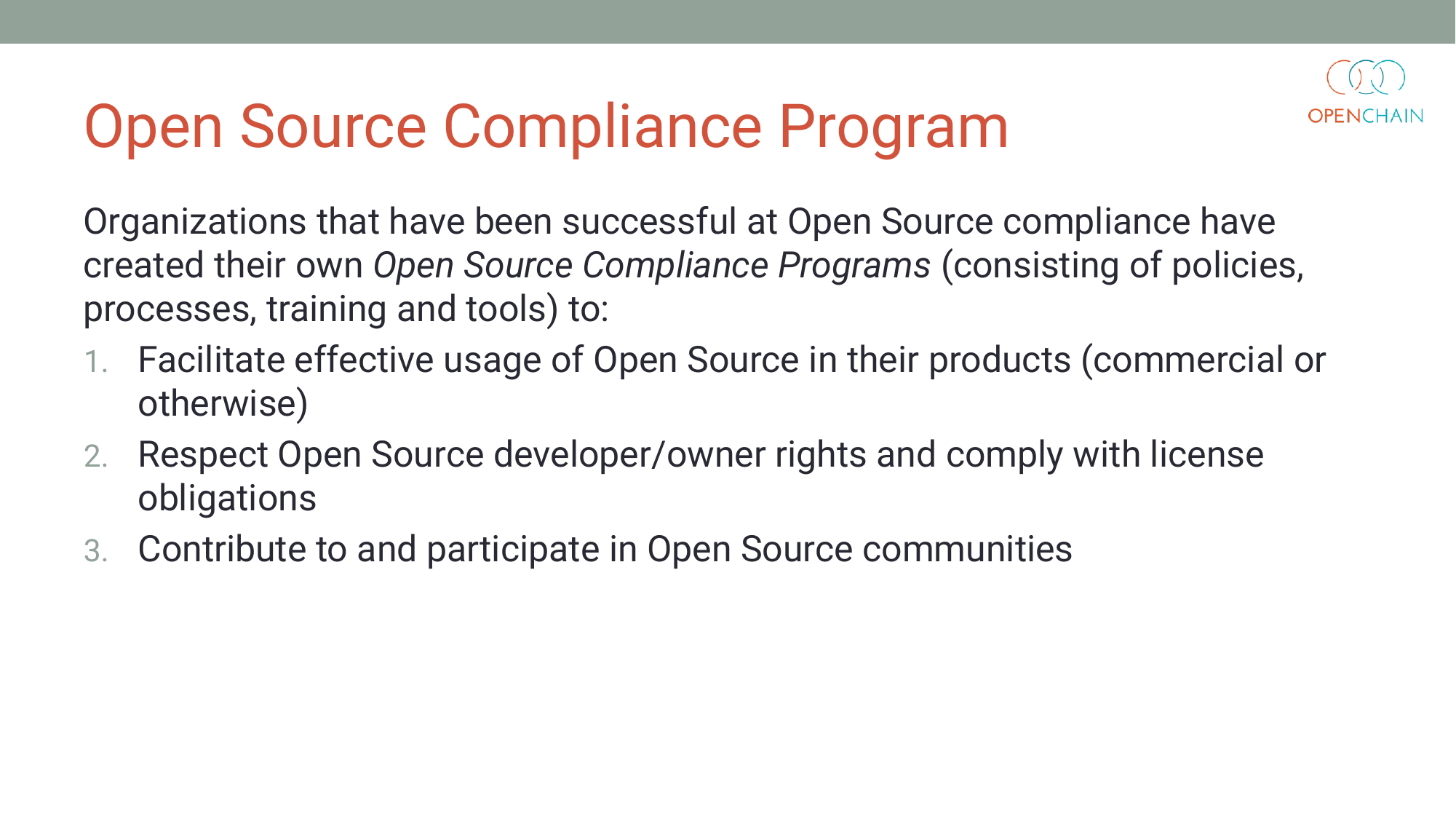

Open Source Compliance Program
Organizations that have been successful at Open Source compliance have created their own Open Source Compliance Programs (consisting of policies, processes, training and tools) to:
Facilitate effective usage of Open Source in their products (commercial or otherwise)
Respect Open Source developer/owner rights and comply with license obligations
Contribute to and participate in Open Source communities